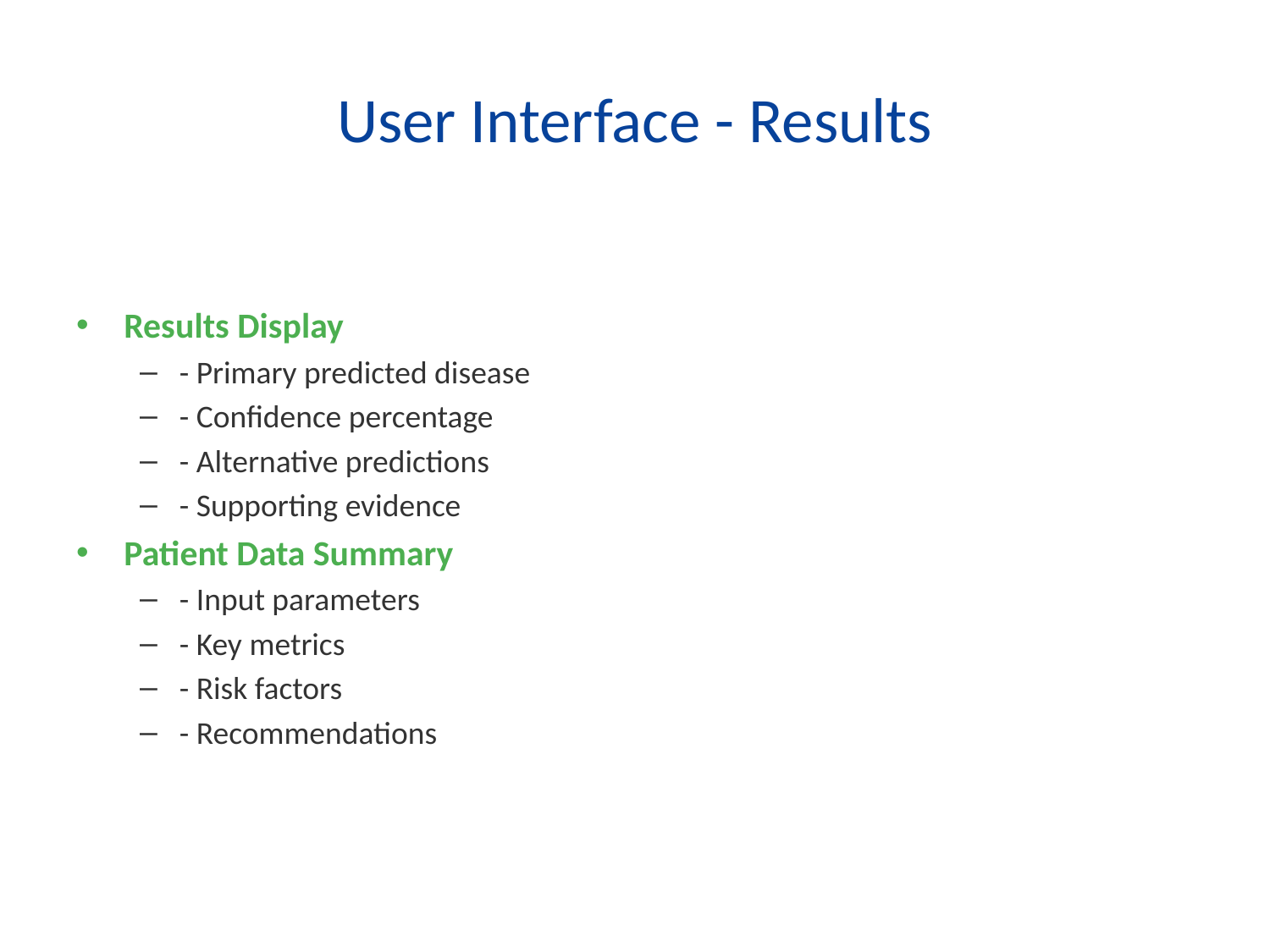

# User Interface - Results

Results Display
- Primary predicted disease
- Confidence percentage
- Alternative predictions
- Supporting evidence
Patient Data Summary
- Input parameters
- Key metrics
- Risk factors
- Recommendations